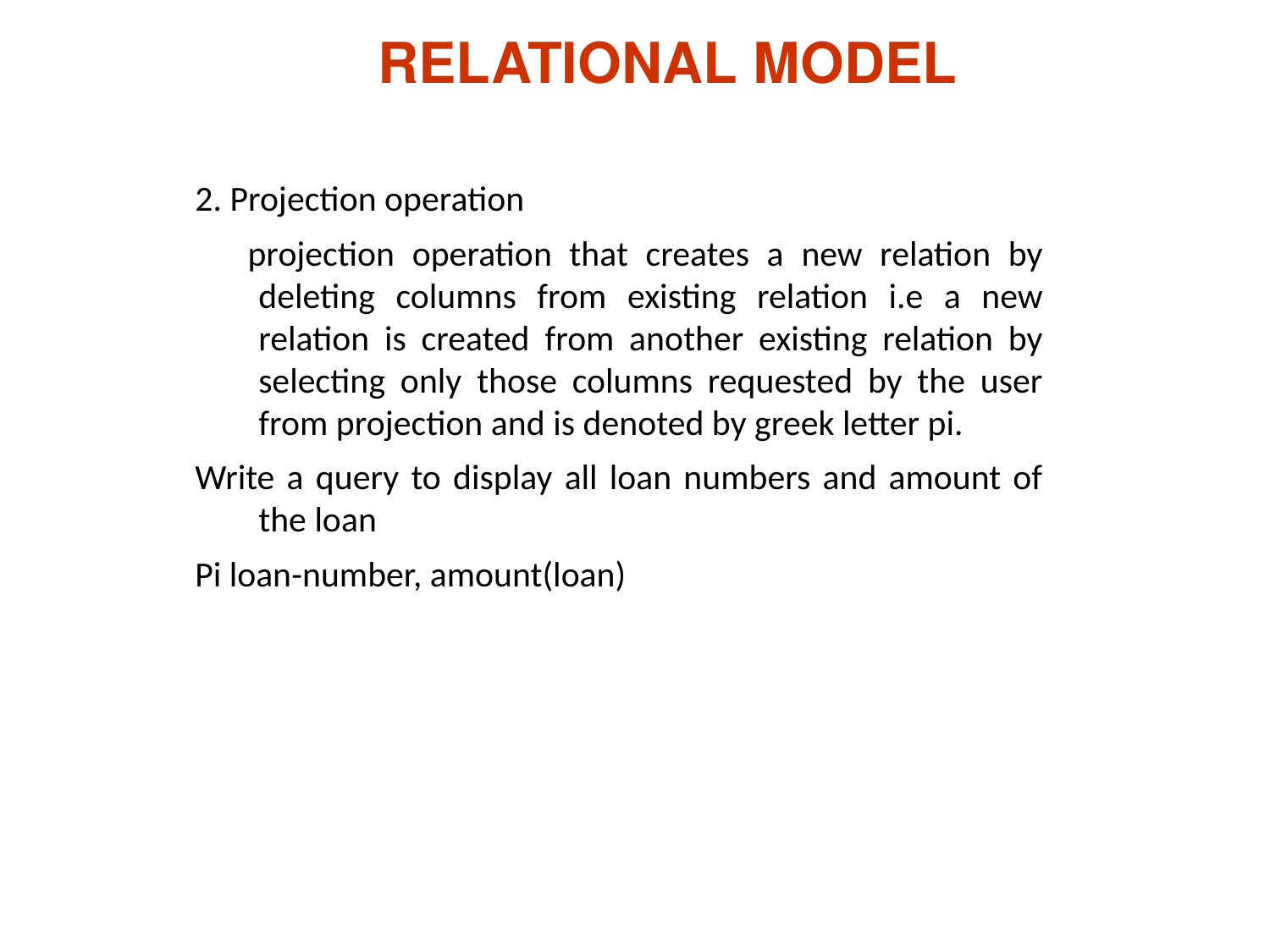

# RELATIONAL MODEL
2. Projection operation
   projection operation that creates a new relation by deleting columns from existing relation i.e a new relation is created from another existing relation by selecting only those columns requested by the user from projection and is denoted by greek letter pi.
Write a query to display all loan numbers and amount of the loan
Pi loan-number, amount(loan)